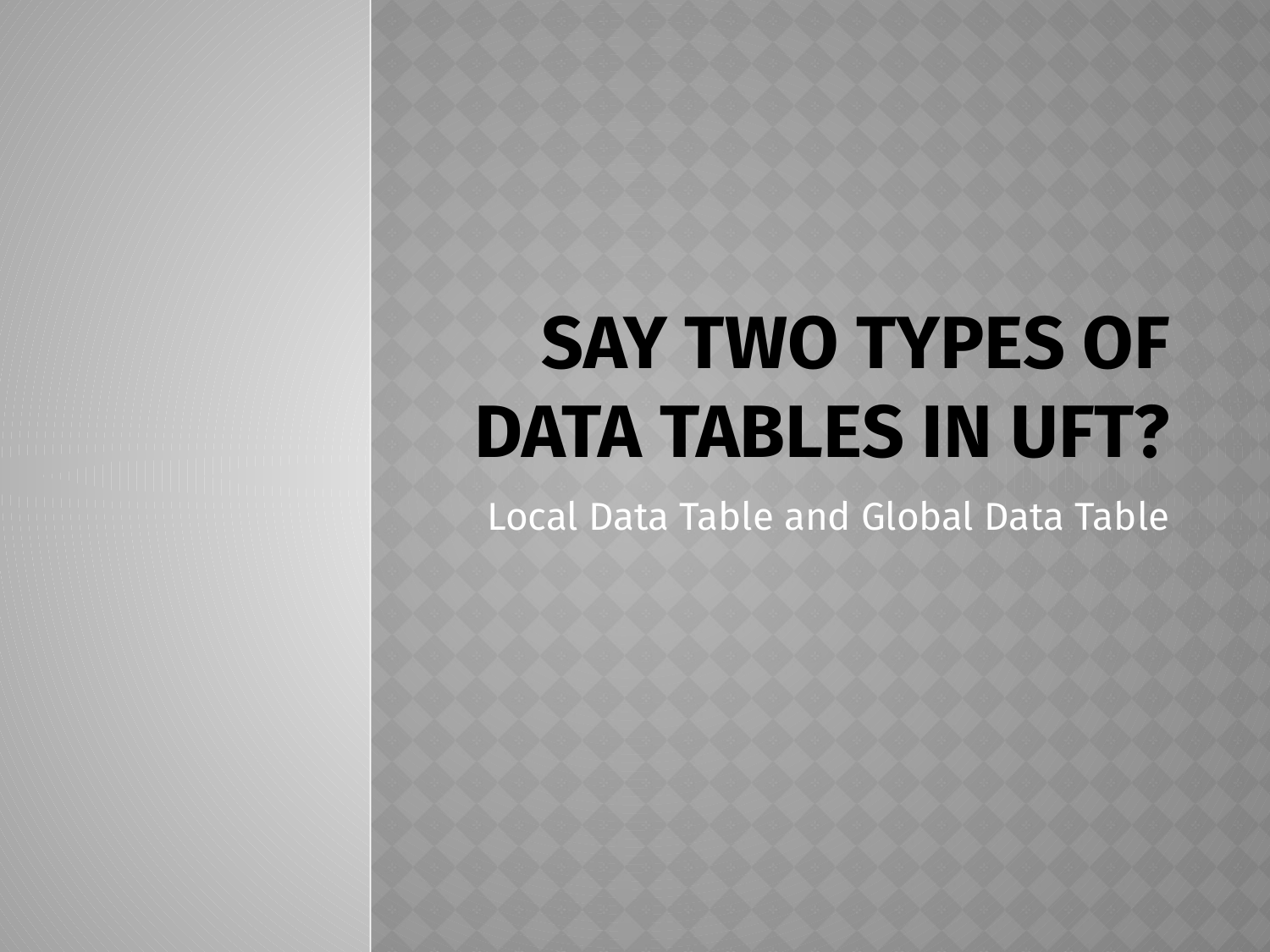

# Say two types of data tables in UFT?
Local Data Table and Global Data Table